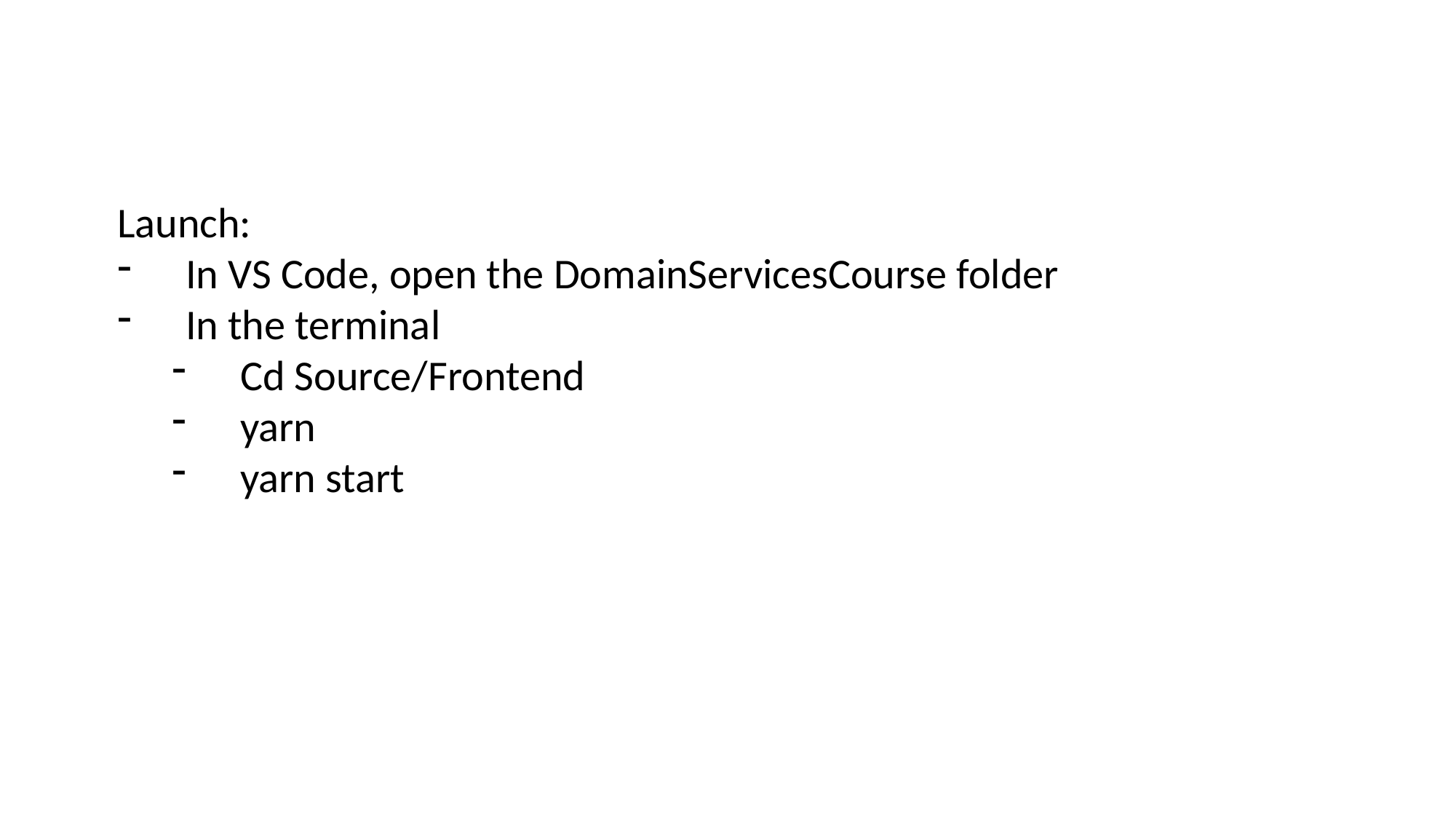

Launch:
In VS Code, open the DomainServicesCourse folder
In the terminal
Cd Source/Frontend
yarn
yarn start